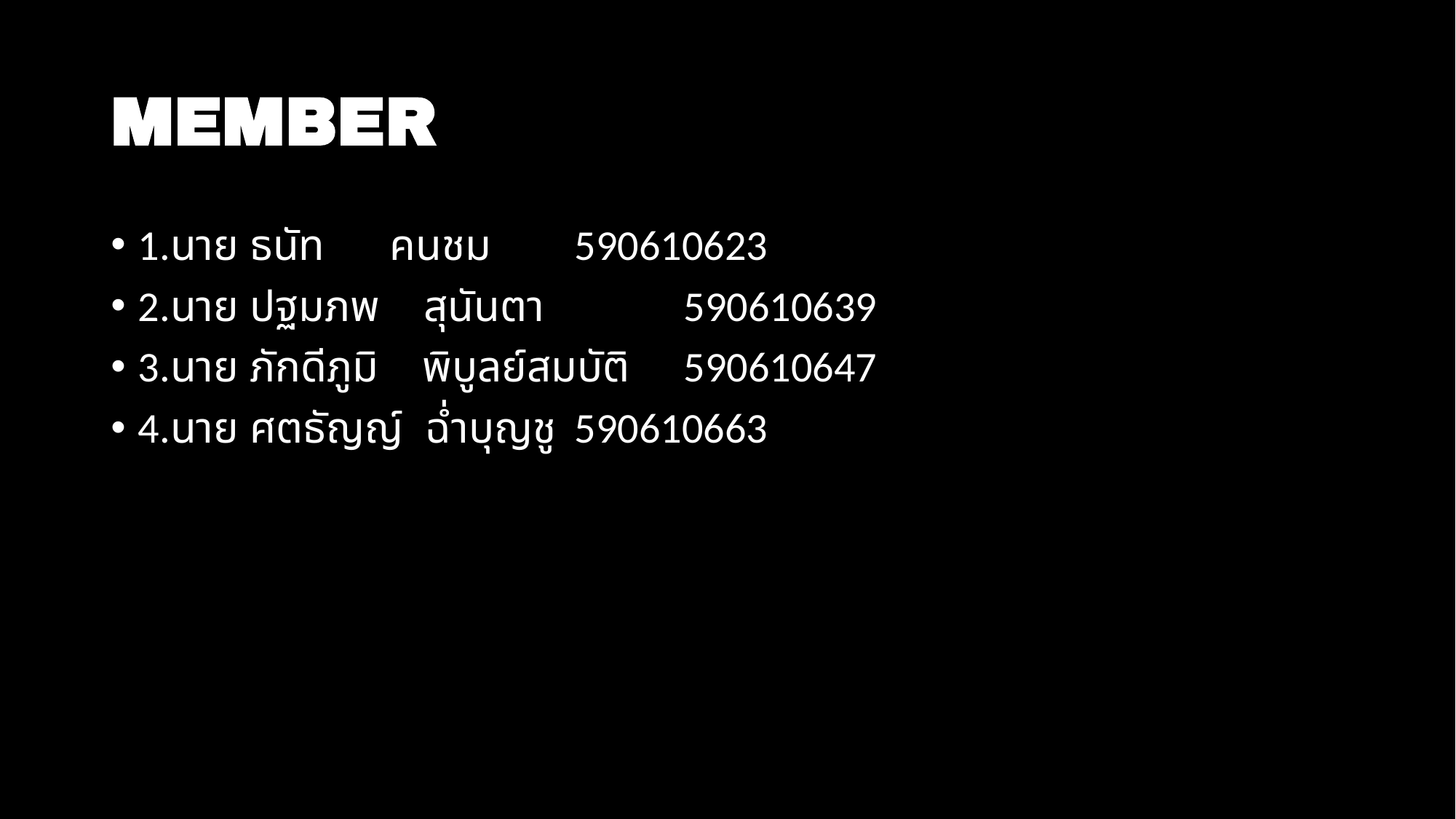

# MEMBER
1.นาย ธนัท  	   คนชม  	590610623
2.นาย ปฐมภพ    สุนันตา     	590610639
3.นาย ภักดีภูมิ    พิบูลย์สมบัติ  	590610647
4.นาย ศตธัญญ์  ฉ่ำบุญชู	590610663